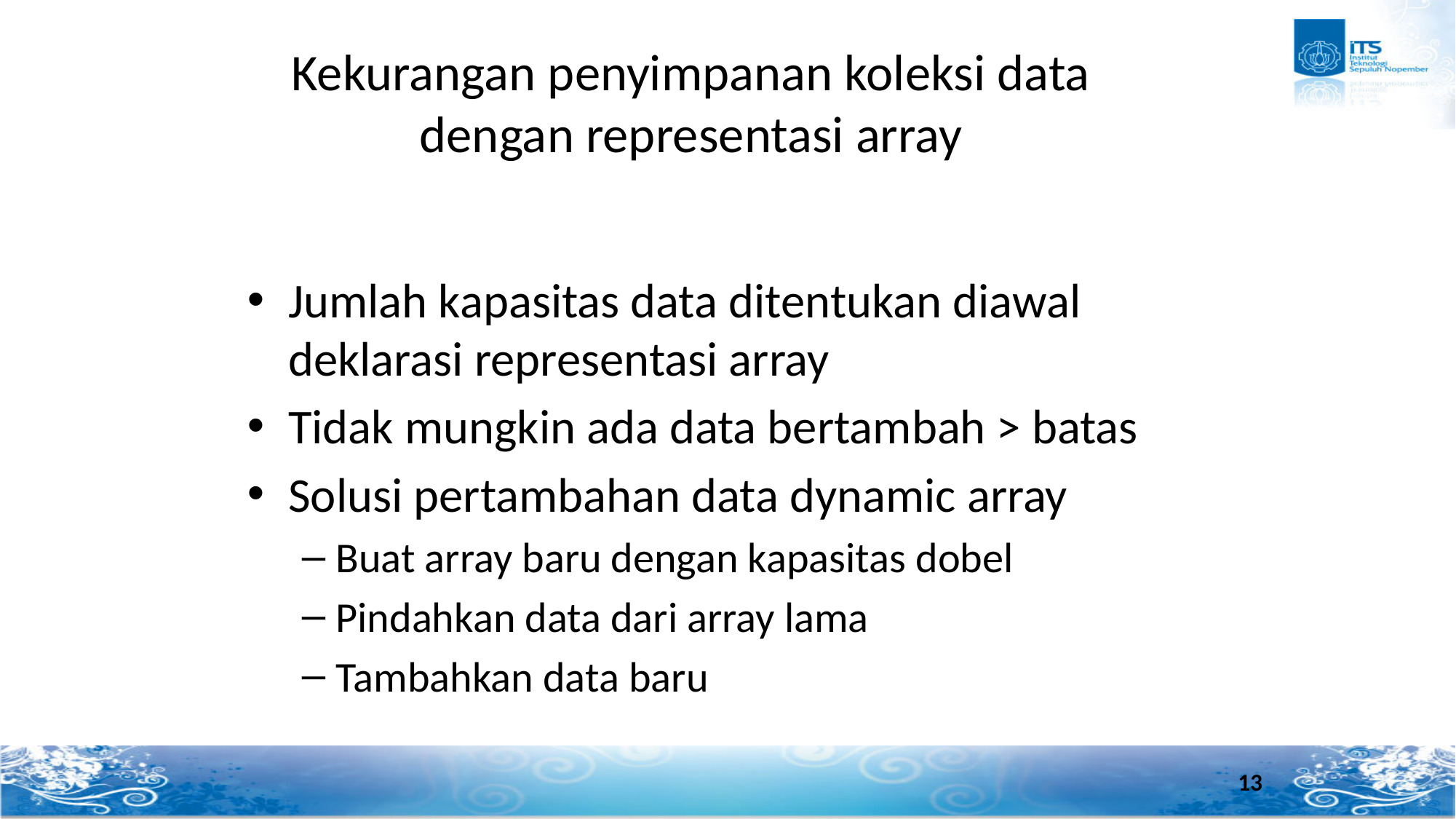

# Kekurangan penyimpanan koleksi data dengan representasi array
Jumlah kapasitas data ditentukan diawal deklarasi representasi array
Tidak mungkin ada data bertambah > batas
Solusi pertambahan data dynamic array
Buat array baru dengan kapasitas dobel
Pindahkan data dari array lama
Tambahkan data baru
13